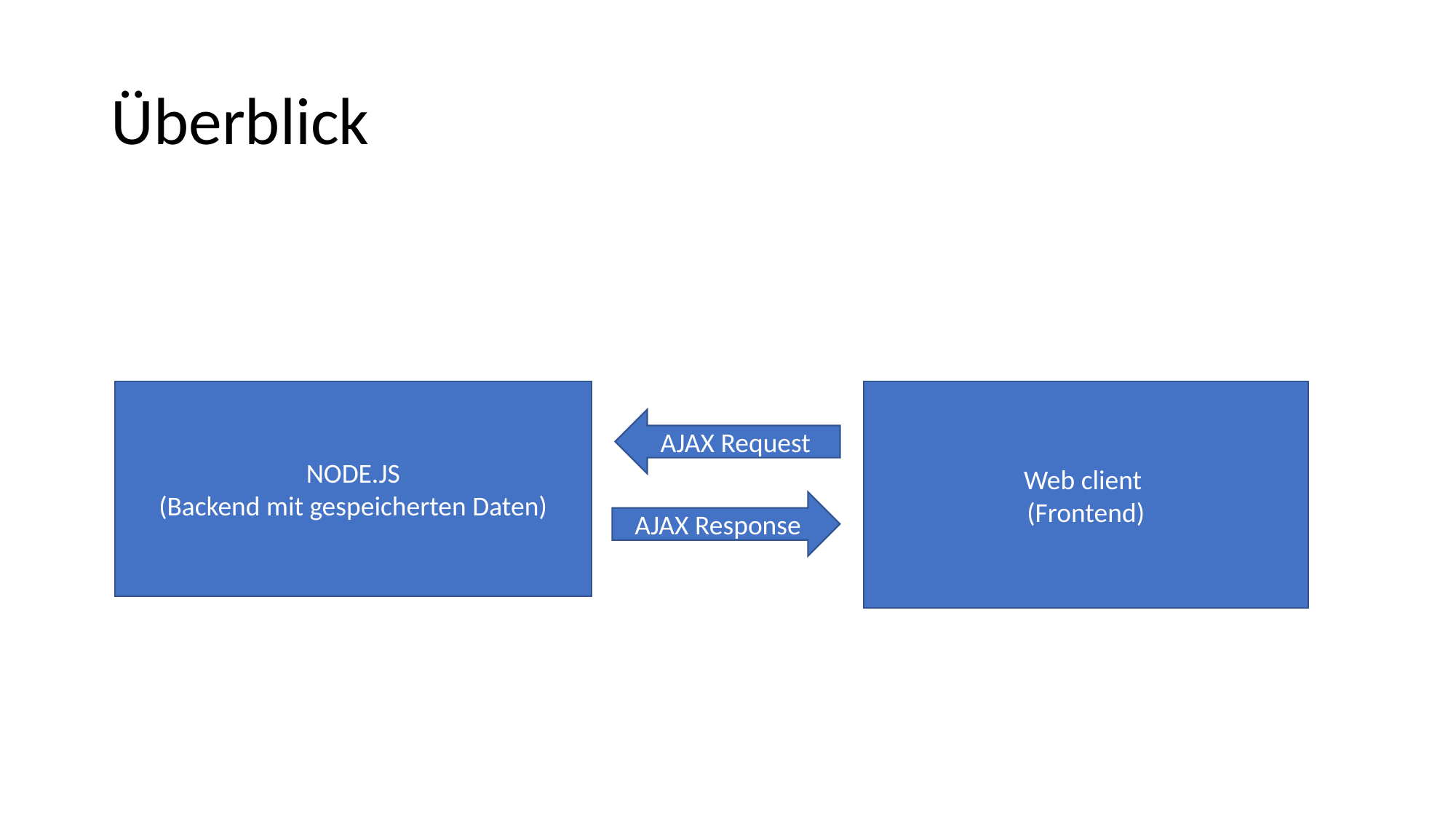

# Überblick

NODE.JS
(Backend mit gespeicherten Daten)
Web client
(Frontend)
AJAX Request
AJAX Response